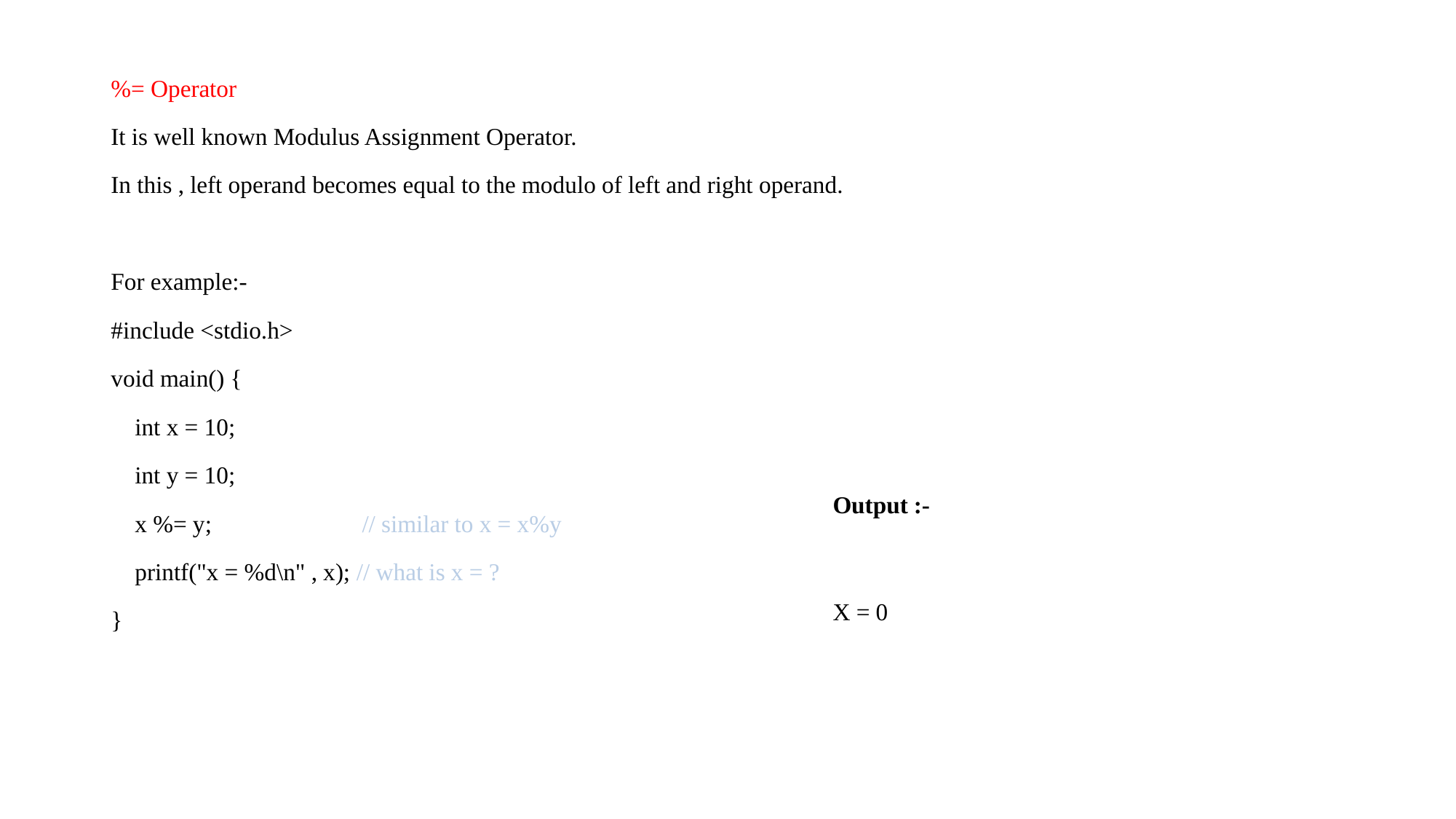

%= Operator
It is well known Modulus Assignment Operator.
In this , left operand becomes equal to the modulo of left and right operand.

For example:-
#include <stdio.h>
void main() {
    int x = 10;
    int y = 10;
    x %= y;                         // similar to x = x%y
    printf("x = %d\n" , x); // what is x = ?
}
Output :-

X = 0